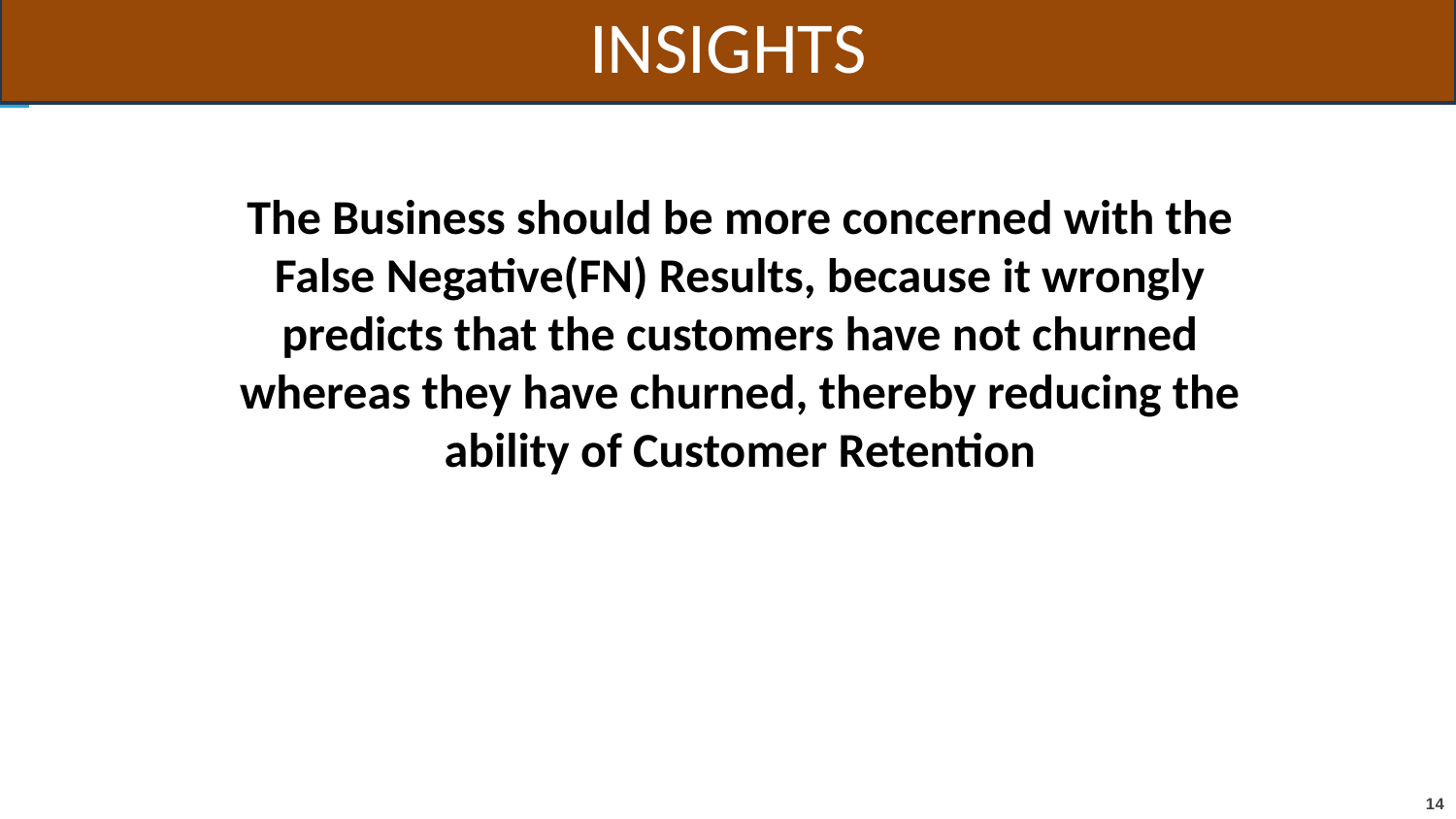

INSIGHTS
The Business should be more concerned with the False Negative(FN) Results, because it wrongly predicts that the customers have not churned whereas they have churned, thereby reducing the ability of Customer Retention
14